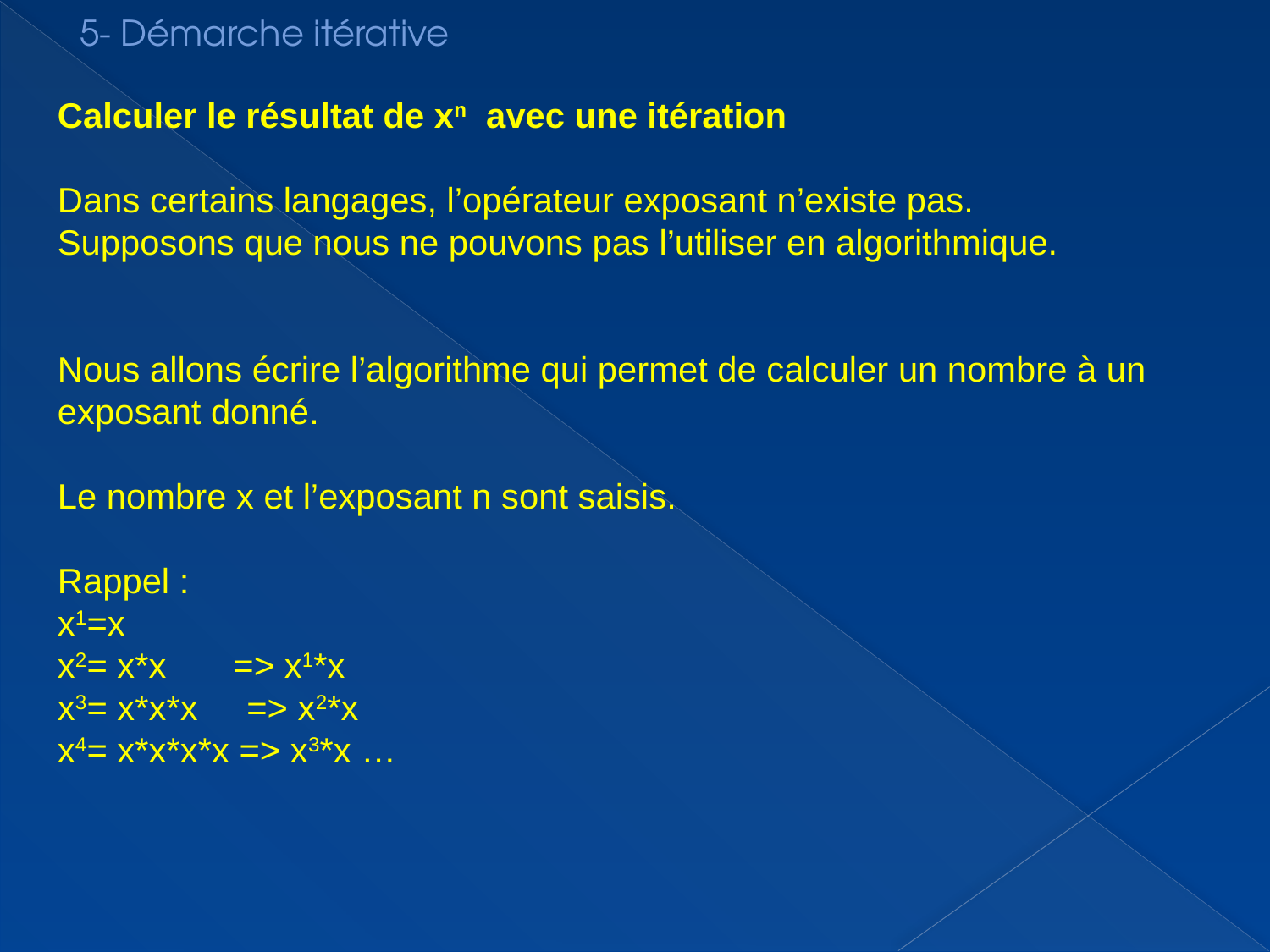

5- Démarche itérative

Calculer le résultat de xn  avec une itération

Dans certains langages, l’opérateur exposant n’existe pas.
Supposons que nous ne pouvons pas l’utiliser en algorithmique.

Nous allons écrire l’algorithme qui permet de calculer un nombre à un exposant donné.

Le nombre x et l’exposant n sont saisis.

Rappel :
x1=x
x2= x*x 	     => x1*x
x3= x*x*x     => x2*x
x4= x*x*x*x => x3*x …